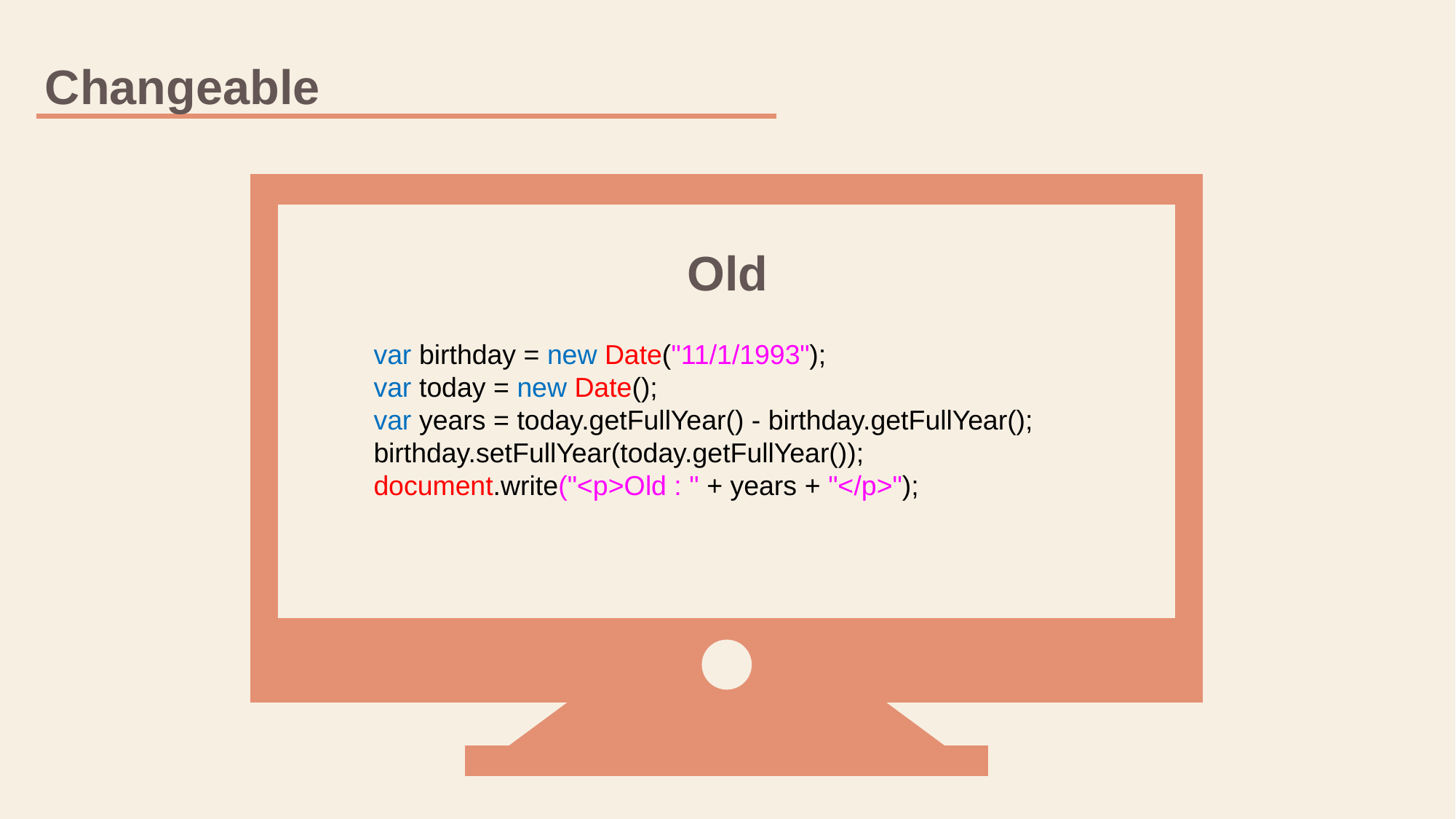

Changeable

Old
var birthday = new Date("11/1/1993");
var today = new Date();
var years = today.getFullYear() - birthday.getFullYear();
birthday.setFullYear(today.getFullYear());
document.write("<p>Old : " + years + "</p>");